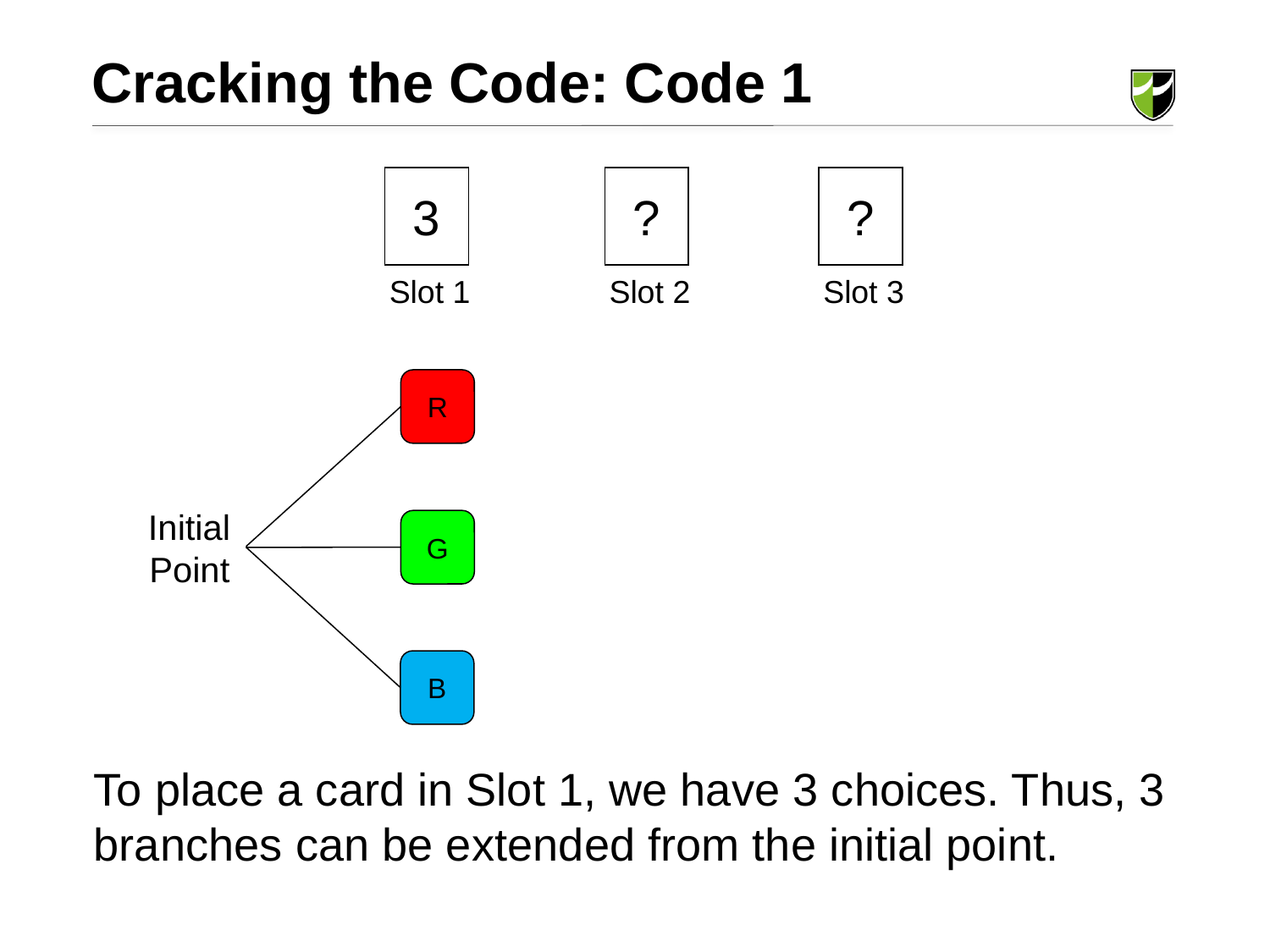

Cracking the Code: Code 1

3
?
?
Slot 1
Slot 2
Slot 3
R

Initial Point
G

B
To place a card in Slot 1, we have 3 choices. Thus, 3 branches can be extended from the initial point.